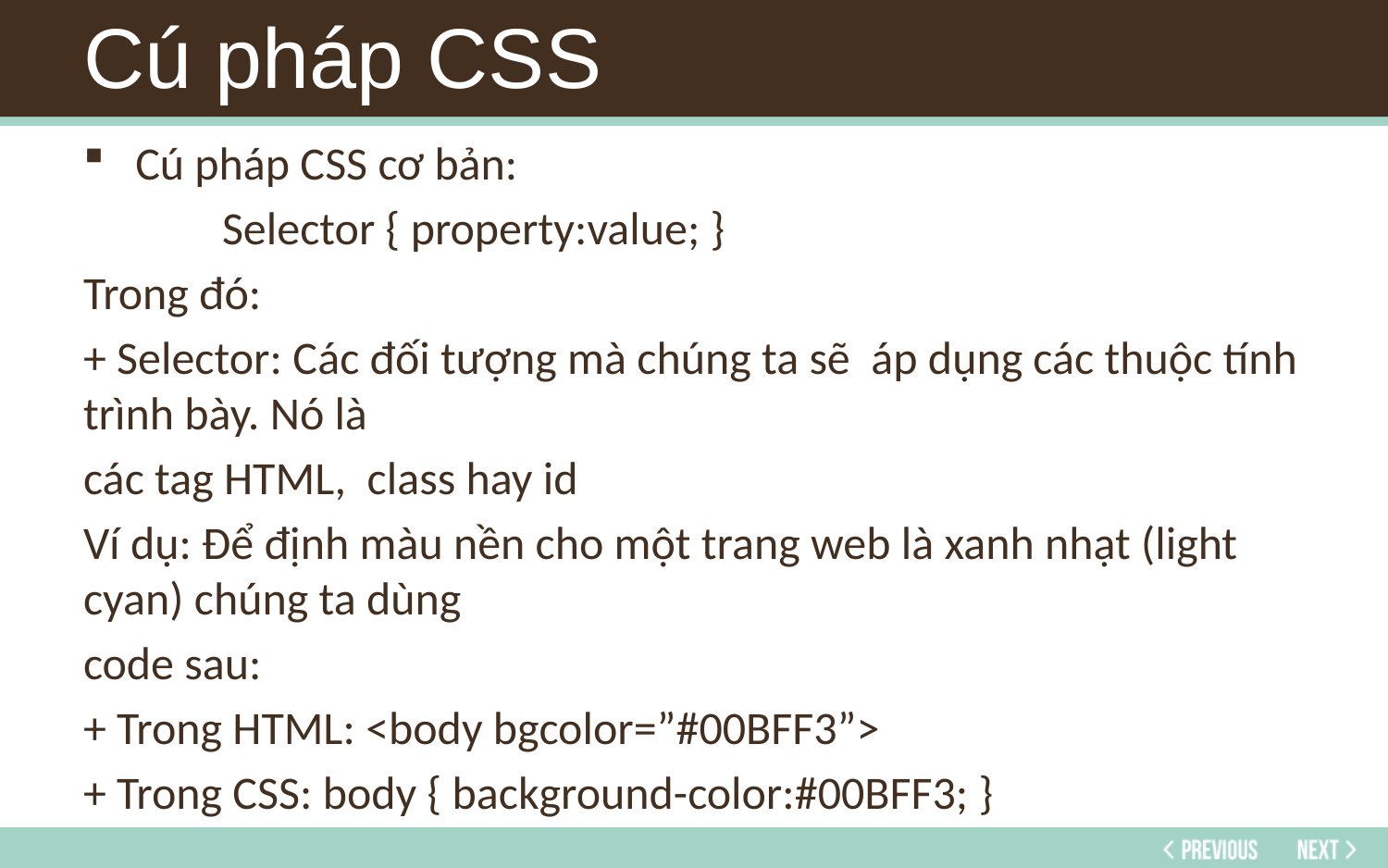

# Cú pháp CSS
Cú pháp CSS cơ bản:
	Selector { property:value; }
Trong đó:
+ Selector: Các đối tượng mà chúng ta sẽ  áp dụng các thuộc tính trình bày. Nó là
các tag HTML,  class hay id
Ví dụ: Để định màu nền cho một trang web là xanh nhạt (light cyan) chúng ta dùng
code sau:
+ Trong HTML: <body bgcolor=”#00BFF3”>
+ Trong CSS: body { background-color:#00BFF3; }